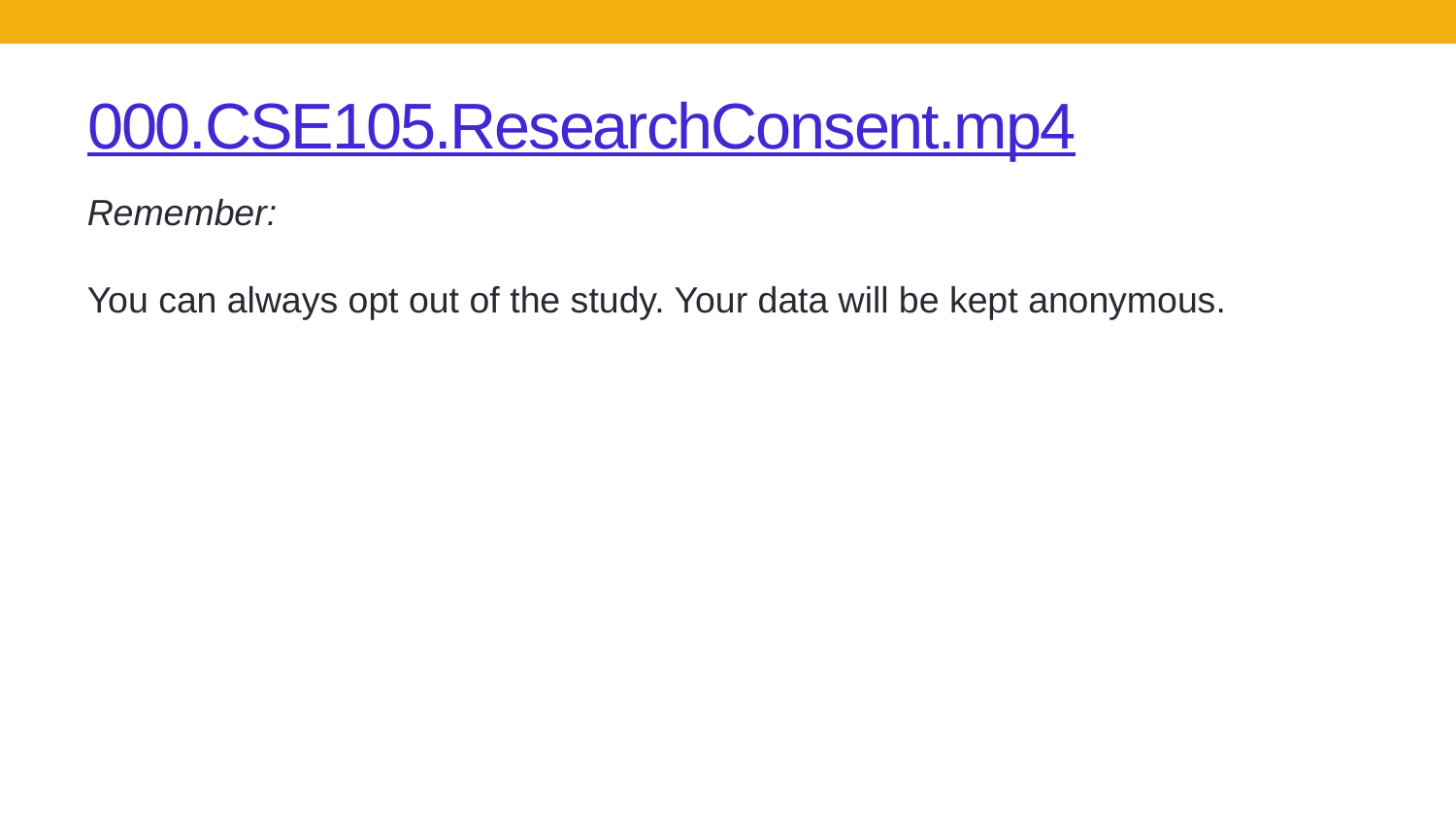

# 000.CSE105.ResearchConsent.mp4
Remember:

You can always opt out of the study. Your data will be kept anonymous.